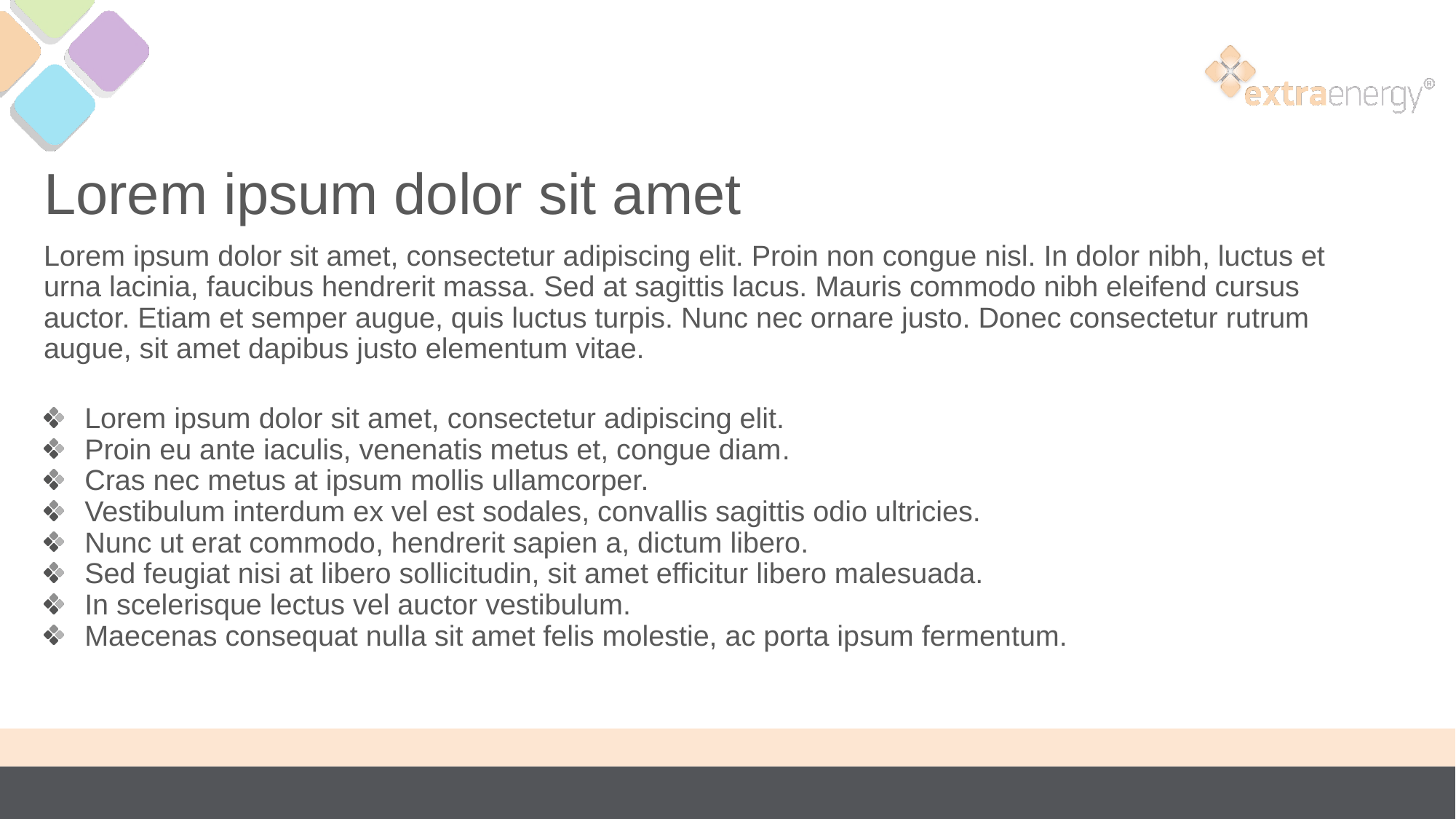

Lorem ipsum dolor sit amet
Lorem ipsum dolor sit amet, consectetur adipiscing elit. Proin non congue nisl. In dolor nibh, luctus et urna lacinia, faucibus hendrerit massa. Sed at sagittis lacus. Mauris commodo nibh eleifend cursus auctor. Etiam et semper augue, quis luctus turpis. Nunc nec ornare justo. Donec consectetur rutrum augue, sit amet dapibus justo elementum vitae.
Lorem ipsum dolor sit amet, consectetur adipiscing elit.
Proin eu ante iaculis, venenatis metus et, congue diam.
Cras nec metus at ipsum mollis ullamcorper.
Vestibulum interdum ex vel est sodales, convallis sagittis odio ultricies.
Nunc ut erat commodo, hendrerit sapien a, dictum libero.
Sed feugiat nisi at libero sollicitudin, sit amet efficitur libero malesuada.
In scelerisque lectus vel auctor vestibulum.
Maecenas consequat nulla sit amet felis molestie, ac porta ipsum fermentum.